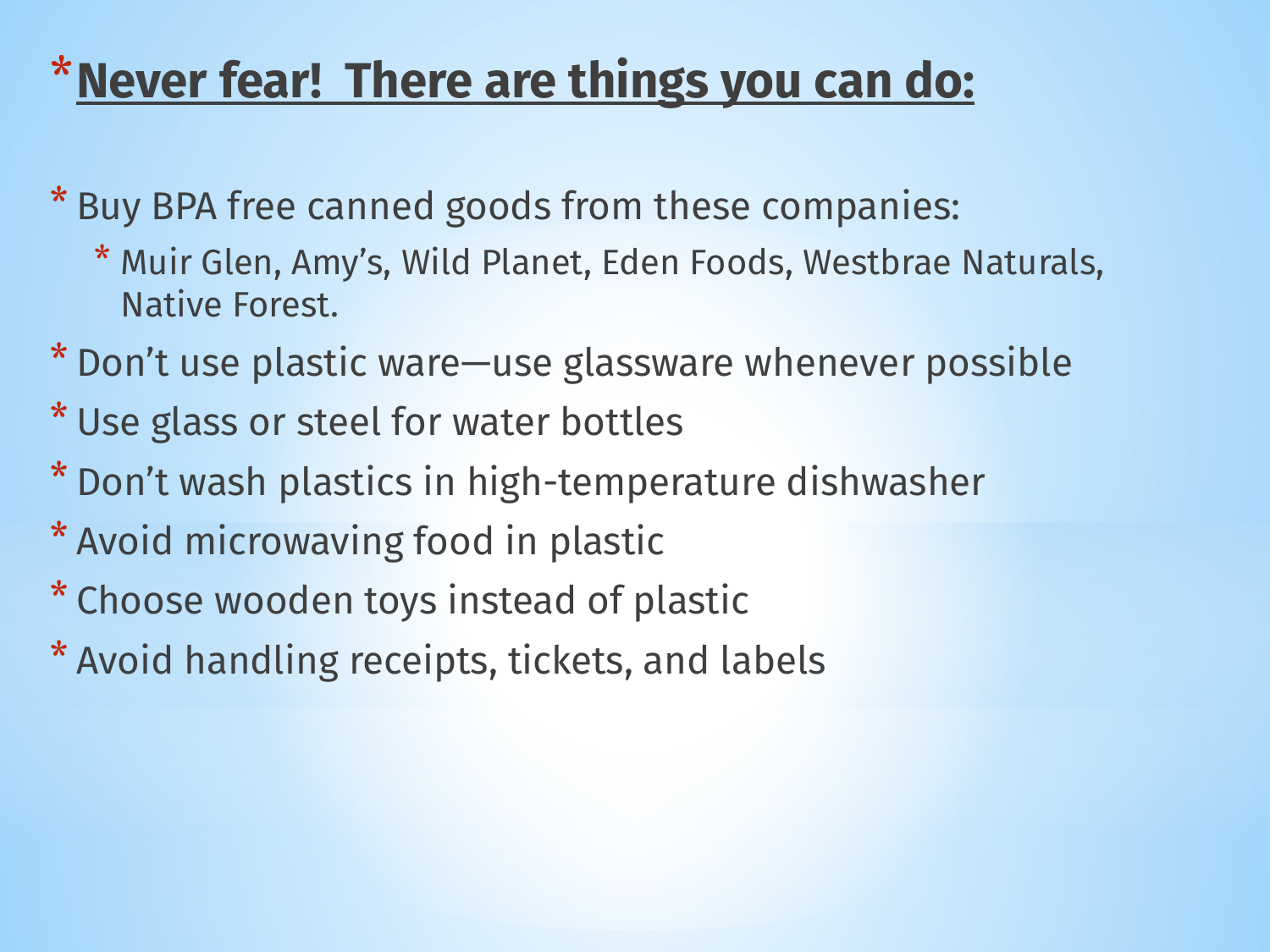

Never fear!  There are things you can do:

Buy BPA free canned goods from these companies:
Muir Glen, Amy’s, Wild Planet, Eden Foods, Westbrae Naturals, Native Forest.
Don’t use plastic ware—use glassware whenever possible
Use glass or steel for water bottles
Don’t wash plastics in high-temperature dishwasher
Avoid microwaving food in plastic
Choose wooden toys instead of plastic
Avoid handling receipts, tickets, and labels